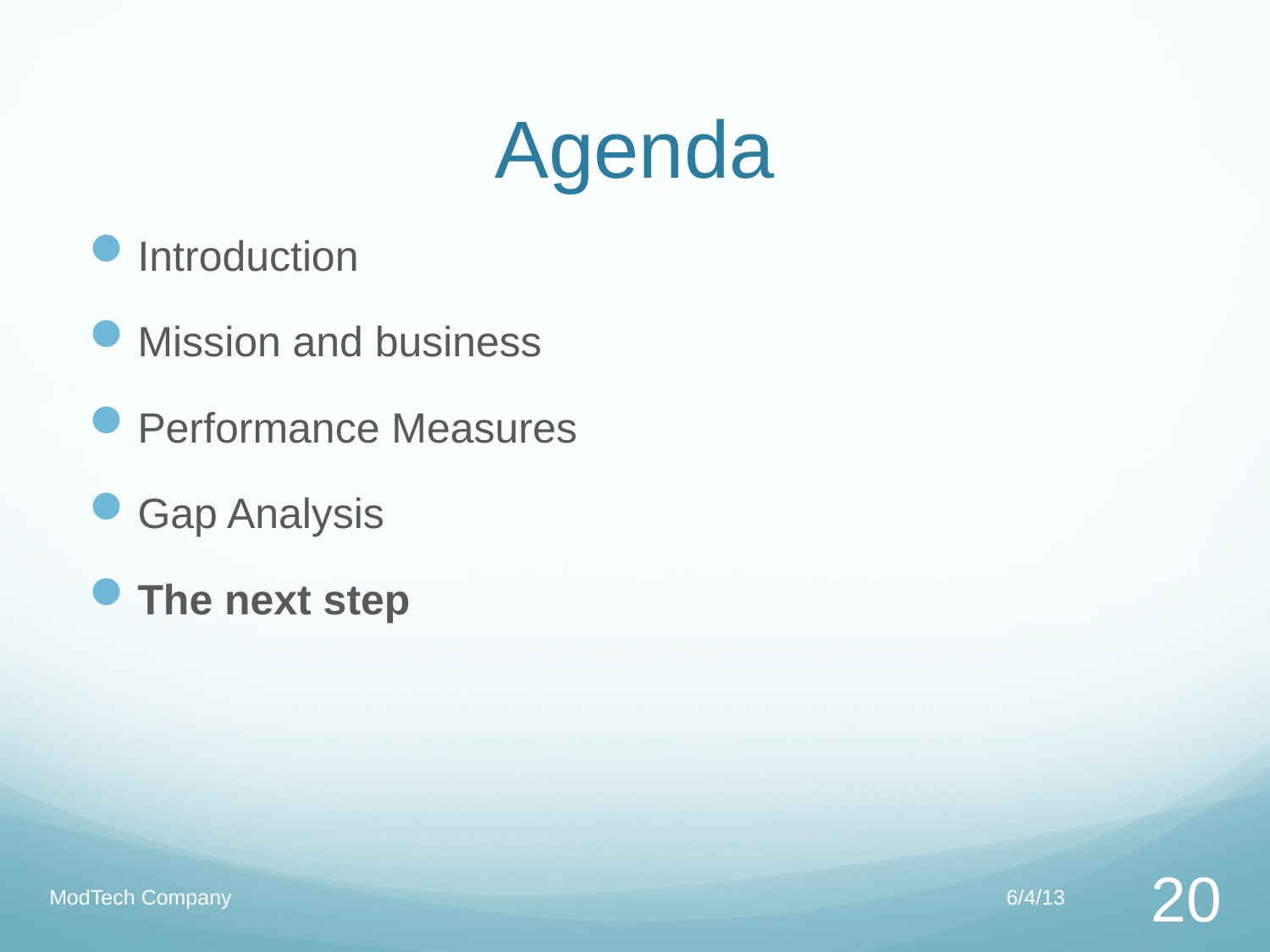

# Agenda
Introduction
Mission and business
Performance Measures
Gap Analysis
The next step

ModTech Company
6/4/13
20